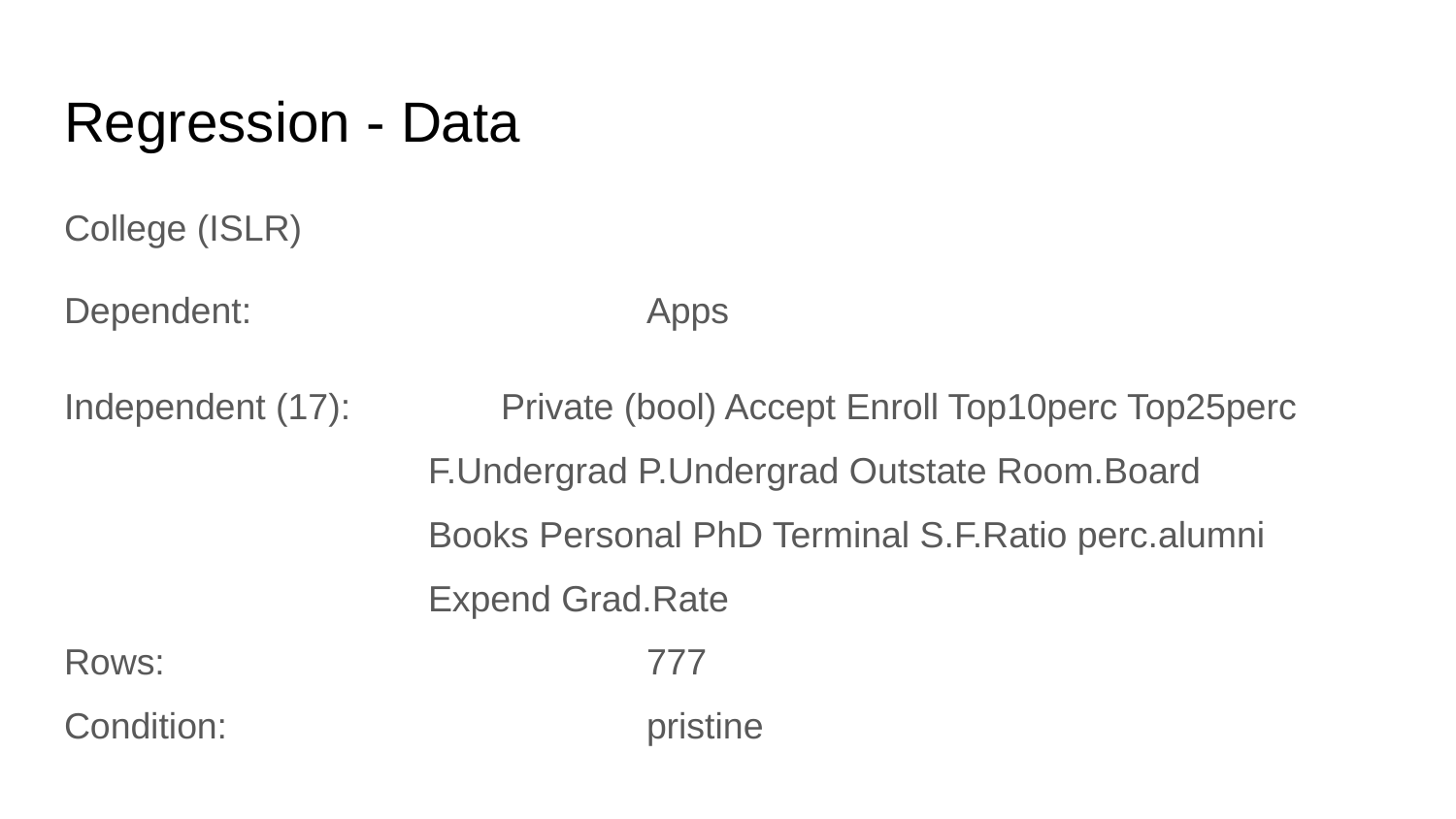

# Regression - Data
College (ISLR)
Dependent:			Apps
Independent (17):		Private (bool) Accept Enroll Top10perc Top25perc
F.Undergrad P.Undergrad Outstate Room.Board
Books Personal PhD Terminal S.F.Ratio perc.alumni
Expend Grad.Rate
Rows:				777
Condition: 			pristine